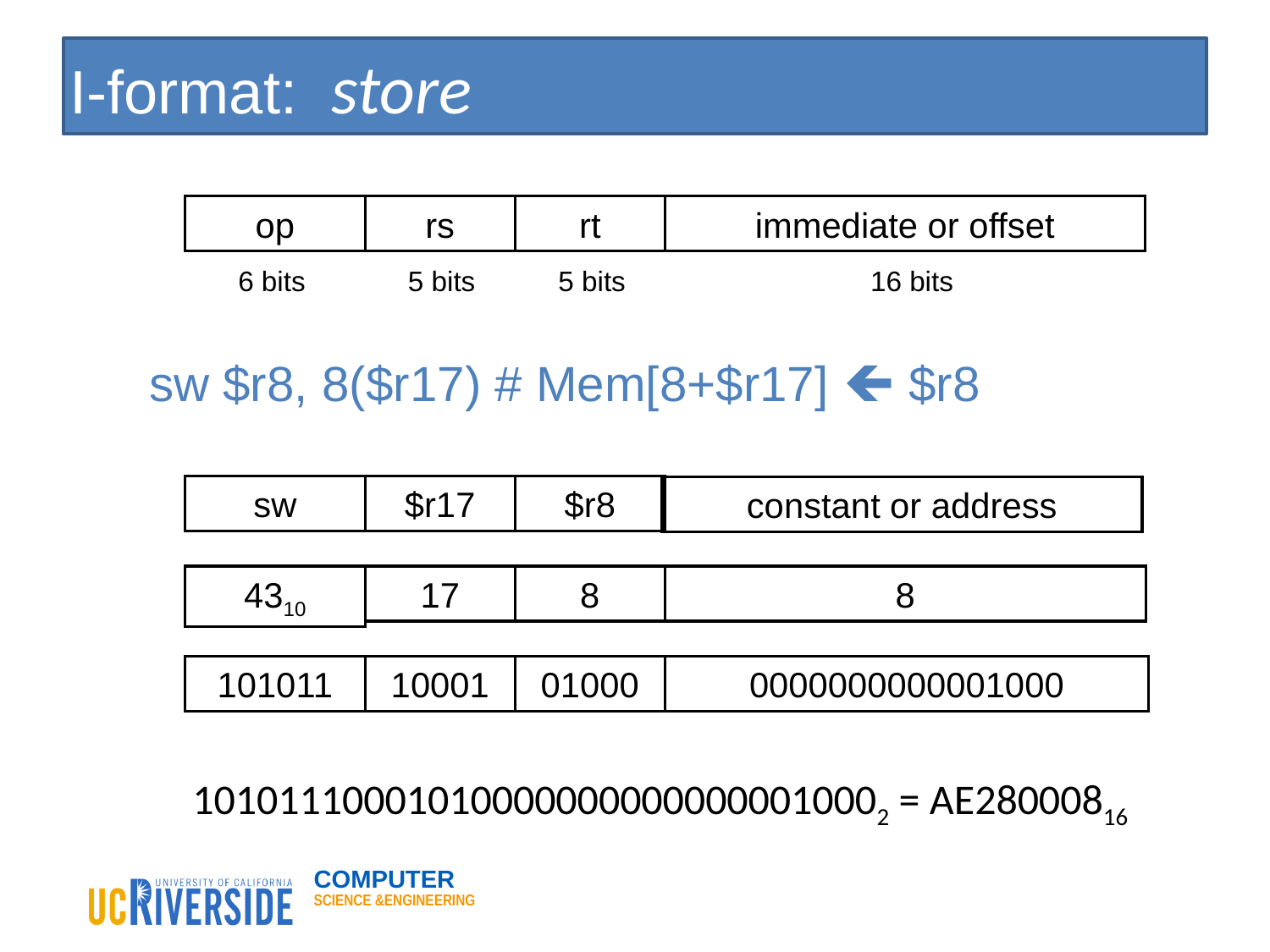

# I-format:  store
op
rs
rt
immediate or offset
6 bits
5 bits
5 bits
16 bits
	sw $r8, 8($r17) # Mem[8+$r17] 🡸 $r8
sw
$r17
$r8
constant or address
4310
17
8
8
101011
10001
01000
0000000000001000
101011100010100000000000000010002 = AE28000816